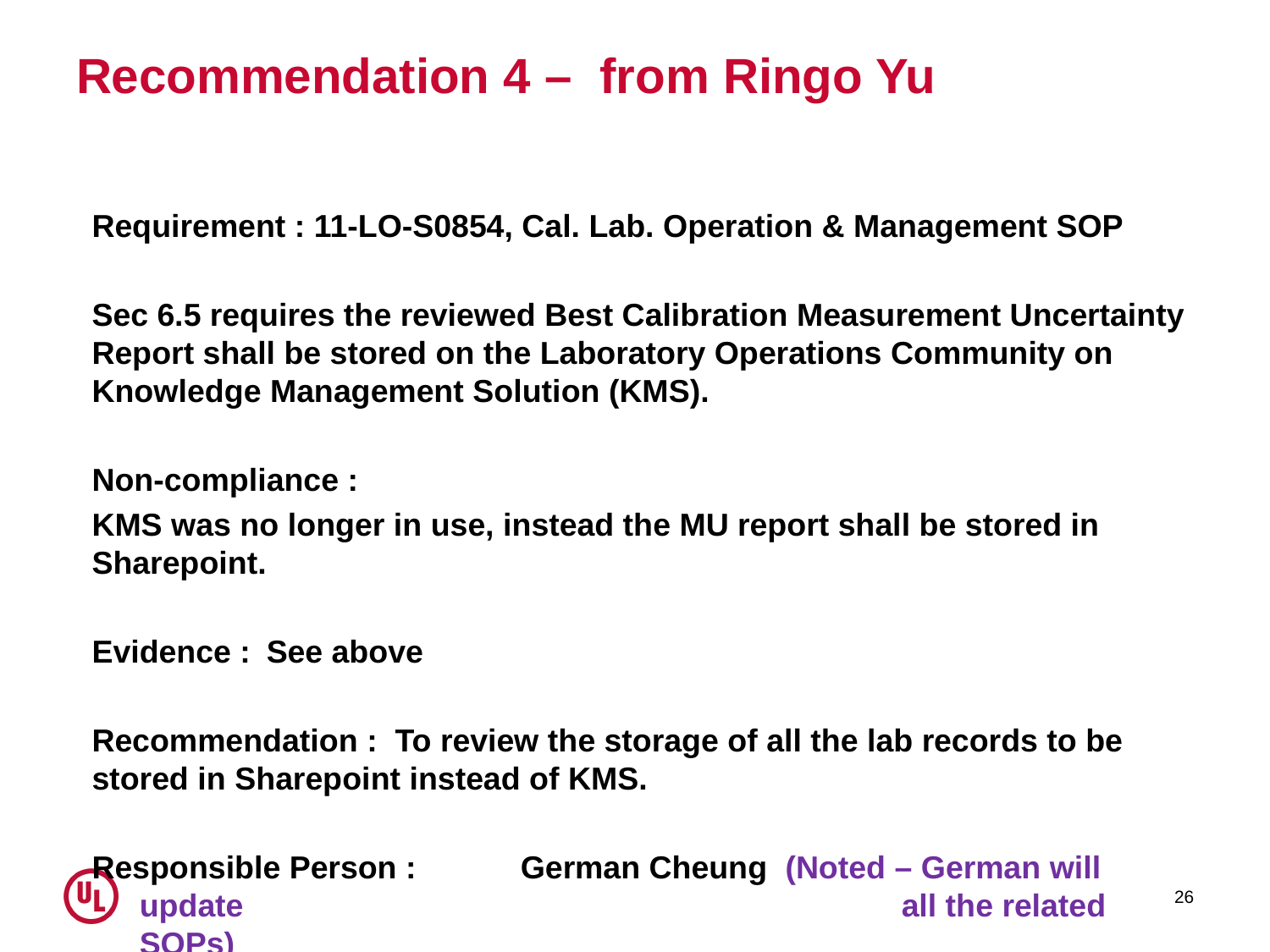

# Recommendation 4 –  from Ringo Yu
Requirement : 11-LO-S0854, Cal. Lab. Operation & Management SOP

Sec 6.5 requires the reviewed Best Calibration Measurement Uncertainty Report shall be stored on the Laboratory Operations Community on Knowledge Management Solution (KMS).

Non-compliance :
KMS was no longer in use, instead the MU report shall be stored in Sharepoint.

Evidence :	See above

Recommendation :  To review the storage of all the lab records to be stored in Sharepoint instead of KMS.

Responsible Person :	German Cheung  (Noted – German will update 						all the related SOPs)
26